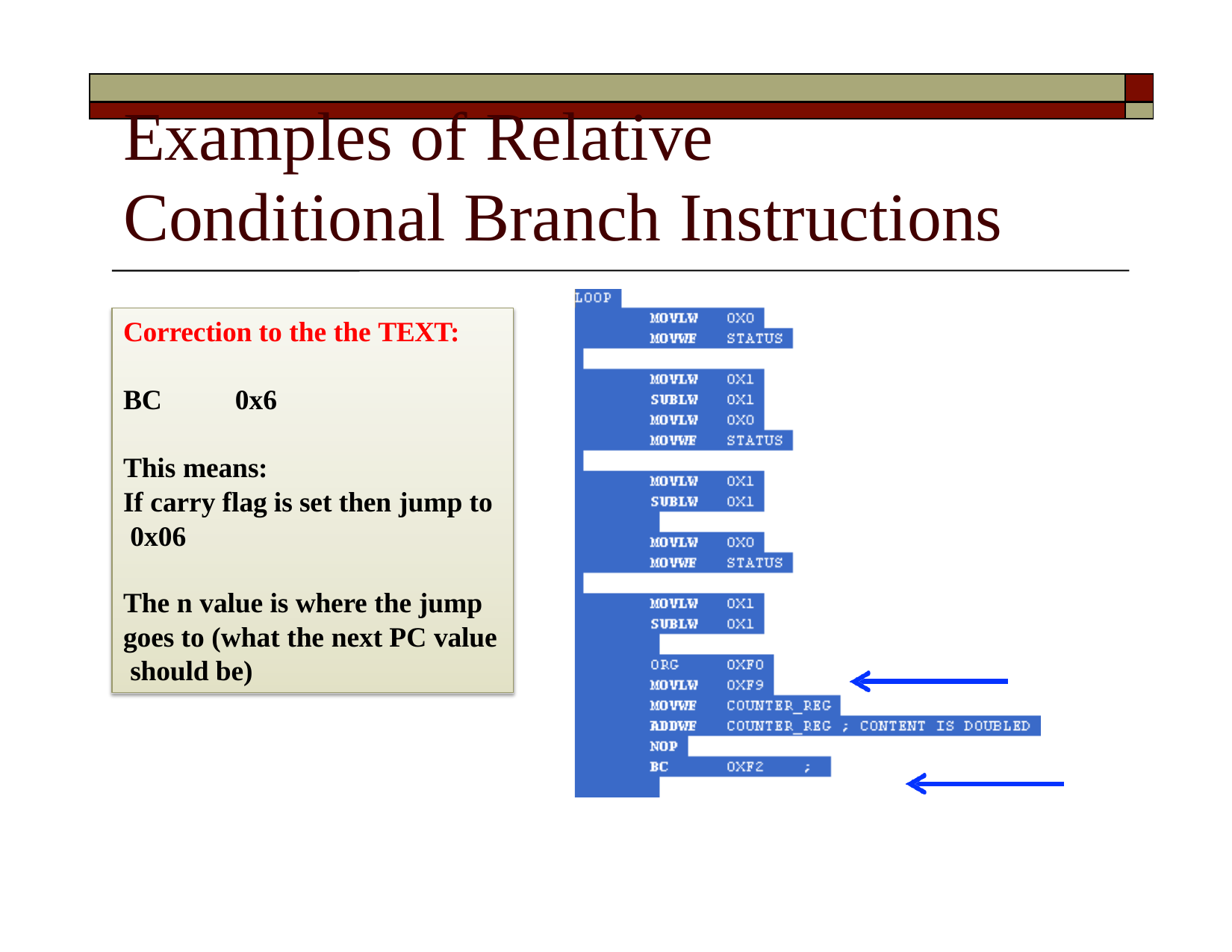

|  |  |
| --- | --- |
|  |  |
# Examples of	Relative
Conditional Branch	Instructions

Correction to the the TEXT:

BC	0x6

This means:
If carry flag is set then jump to  0x06

The n value is where the jump  goes to (what the next PC value  should be)